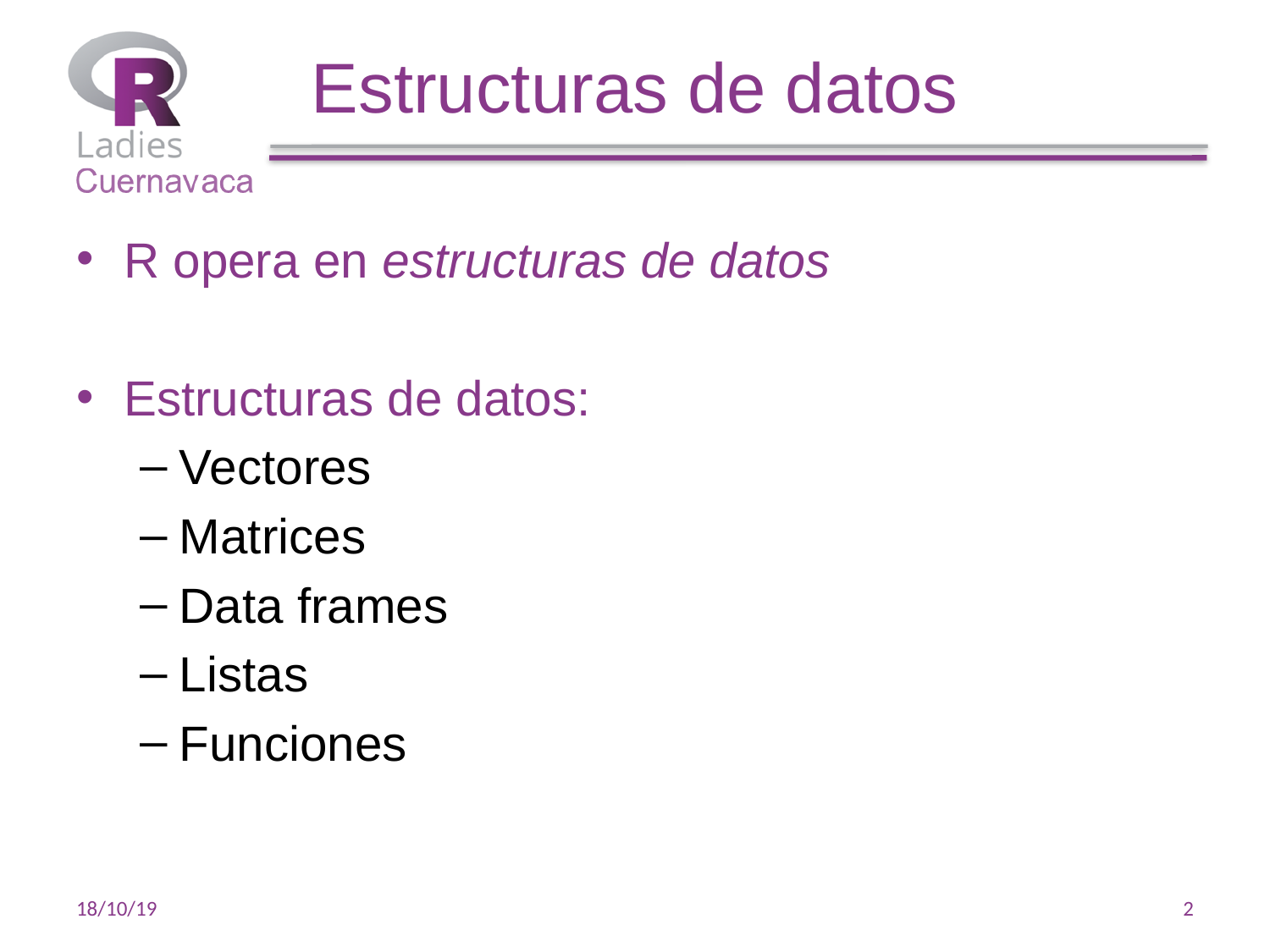

# Estructuras de datos
R opera en estructuras de datos

Estructuras de datos:
Vectores
Matrices
Data frames
Listas
Funciones
18/10/19
2